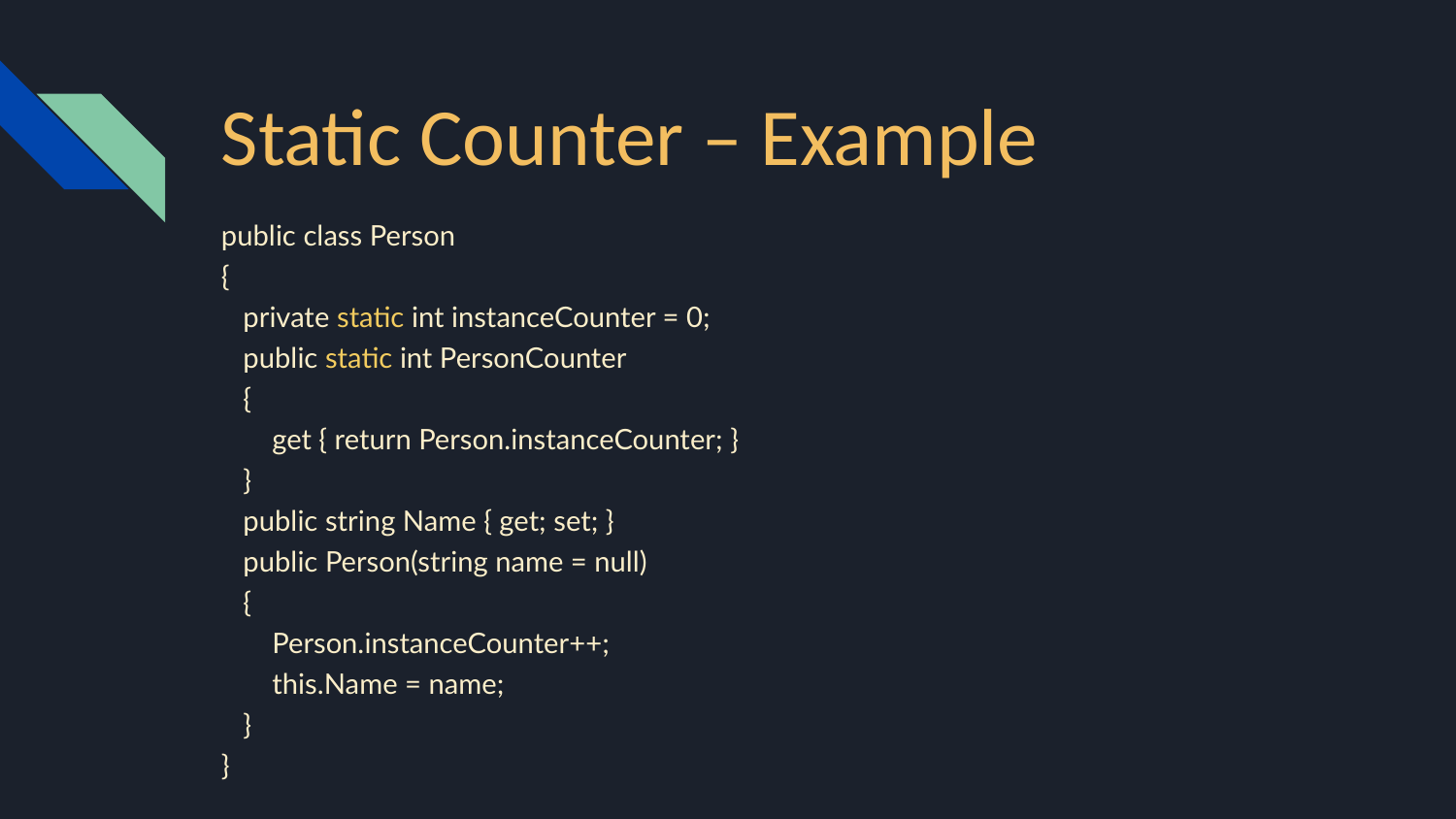

# Static Counter – Example
public class Person
{
   private static int instanceCounter = 0;
   public static int PersonCounter
   {
       get { return Person.instanceCounter; }
   }
   public string Name { get; set; }
   public Person(string name = null)
   {
       Person.instanceCounter++;
       this.Name = name;
   }
}